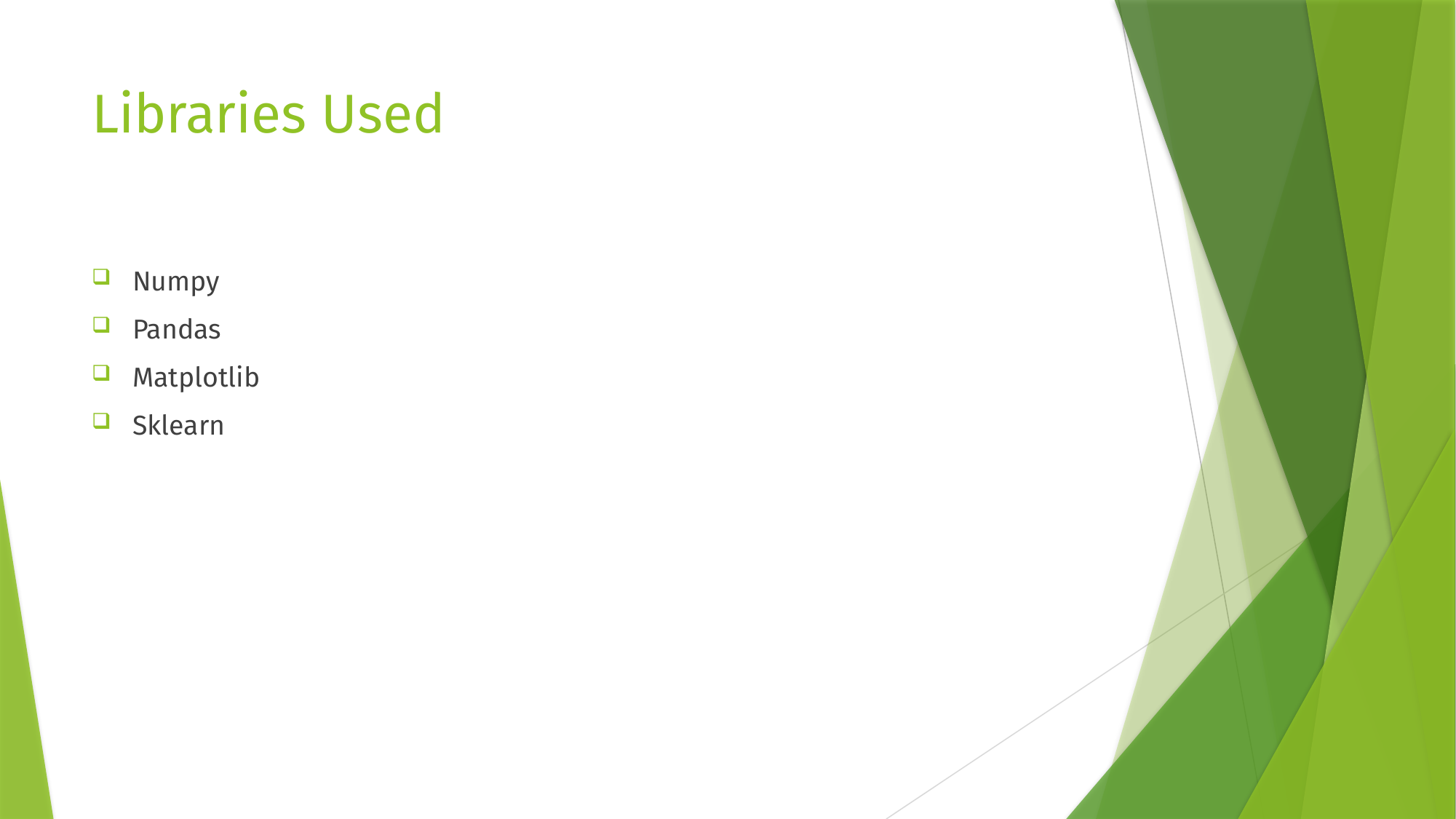

# Libraries Used
Numpy
Pandas
Matplotlib
Sklearn